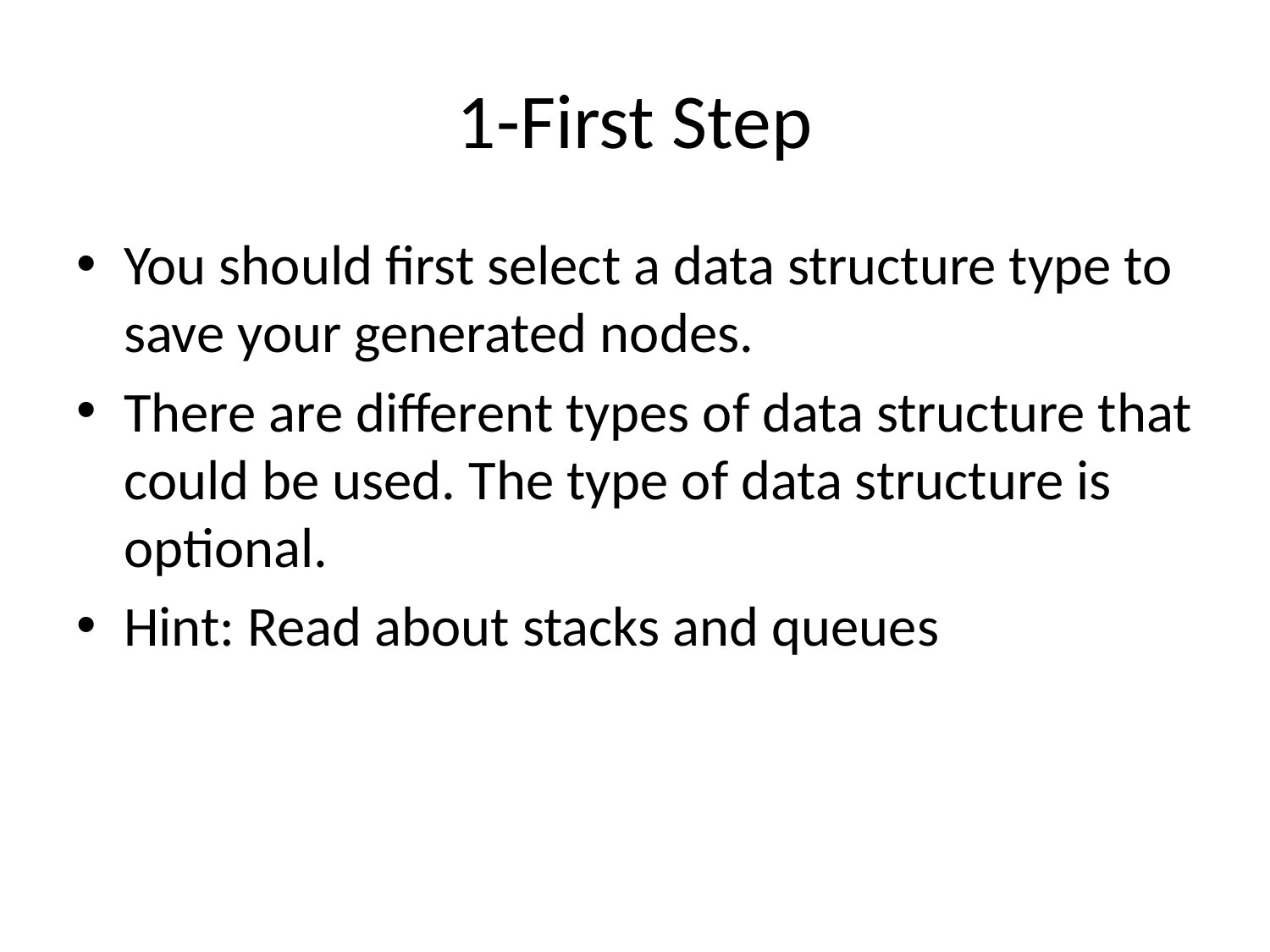

# 1-First Step
You should first select a data structure type to save your generated nodes.
There are different types of data structure that could be used. The type of data structure is optional.
Hint: Read about stacks and queues